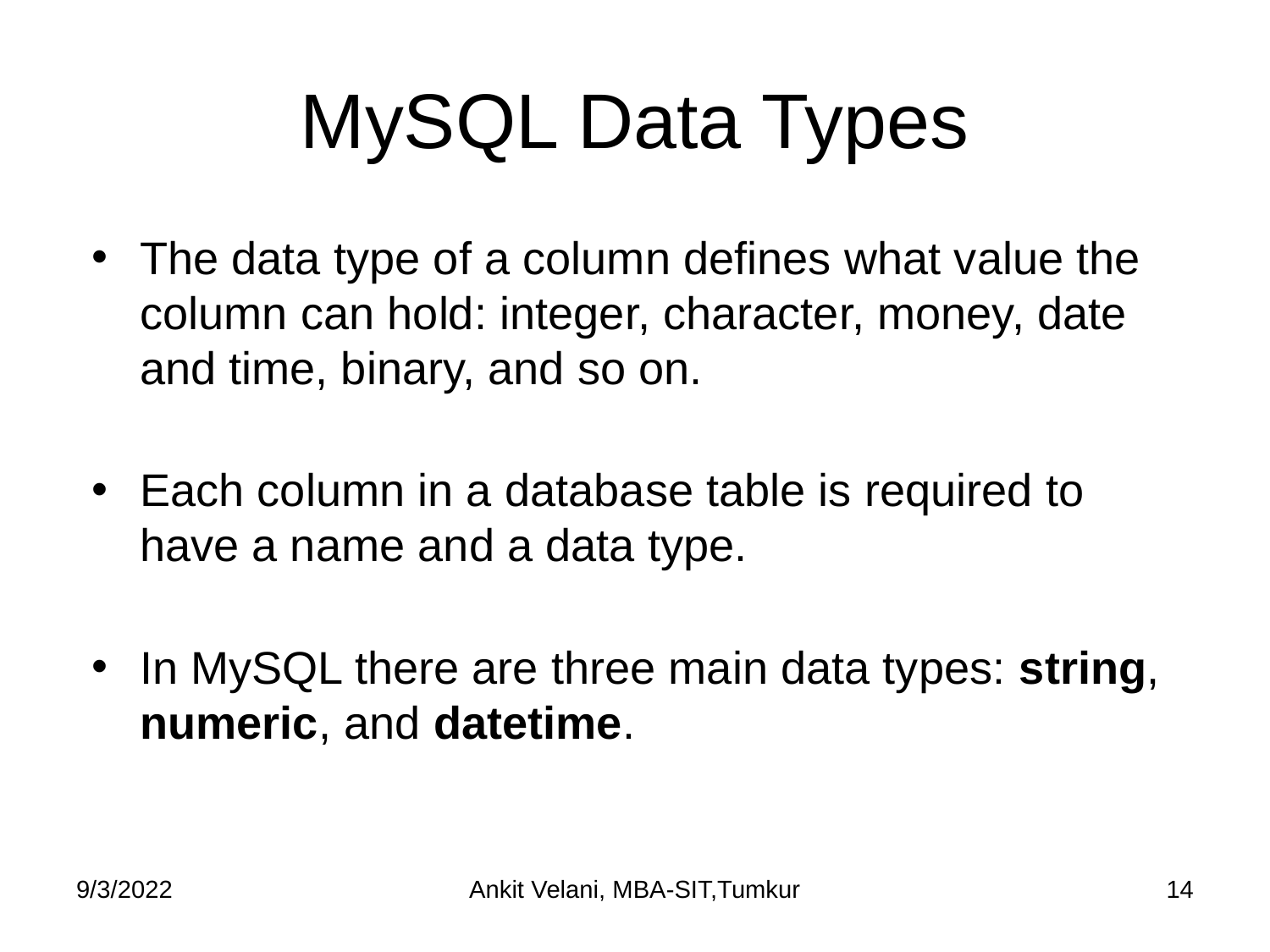

# MySQL Data Types
The data type of a column defines what value the column can hold: integer, character, money, date and time, binary, and so on.

Each column in a database table is required to have a name and a data type.

In MySQL there are three main data types: string, numeric, and datetime.
9/3/2022
Ankit Velani, MBA-SIT,Tumkur
14